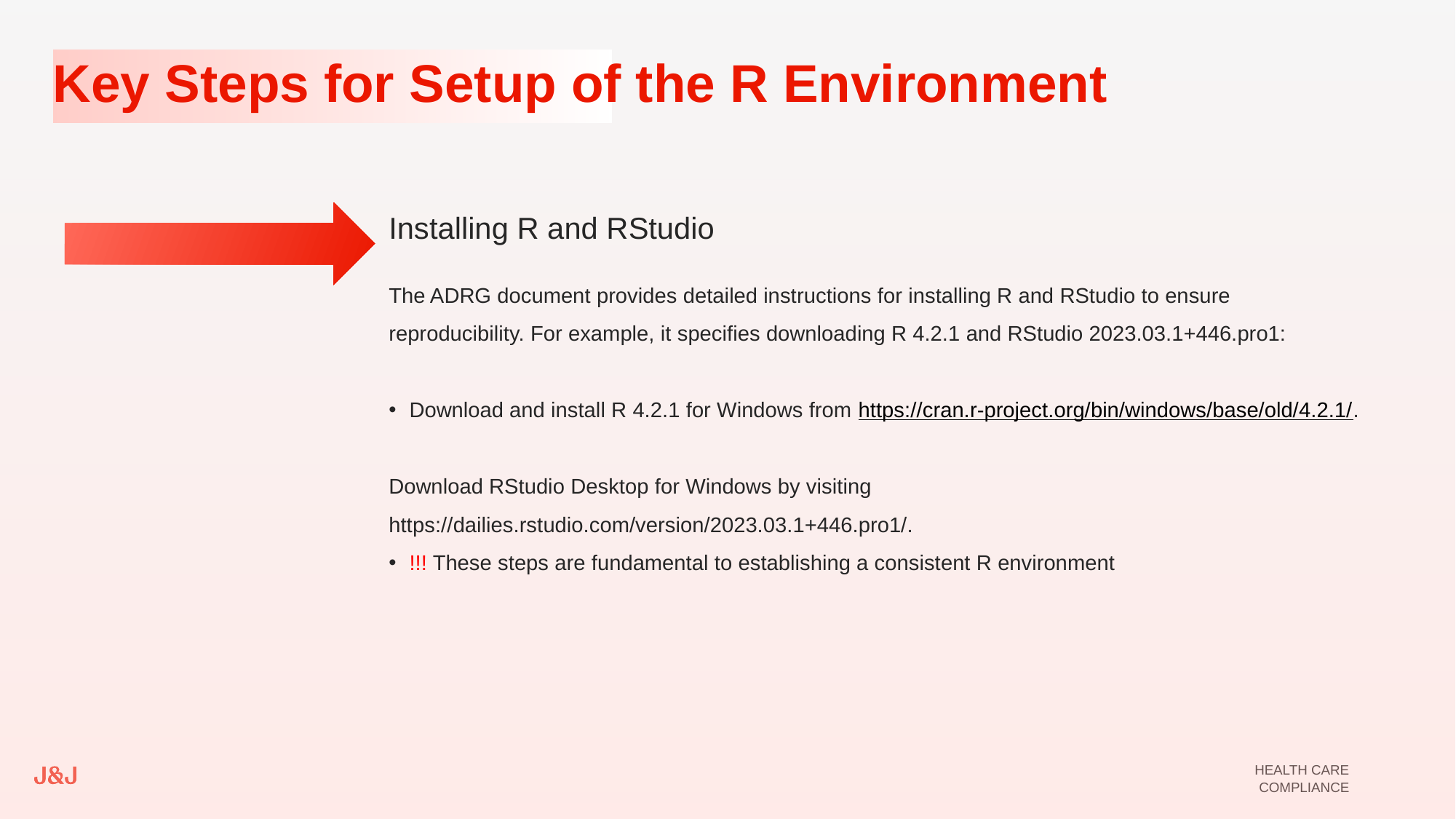

Key Steps for Setup of the R Environment

Installing R and RStudio
The ADRG document provides detailed instructions for installing R and RStudio to ensure reproducibility. For example, it specifies downloading R 4.2.1 and RStudio 2023.03.1+446.pro1:

Download and install R 4.2.1 for Windows from https://cran.r-project.org/bin/windows/base/old/4.2.1/.

Download RStudio Desktop for Windows by visiting https://dailies.rstudio.com/version/2023.03.1+446.pro1/.
!!! These steps are fundamental to establishing a consistent R environment